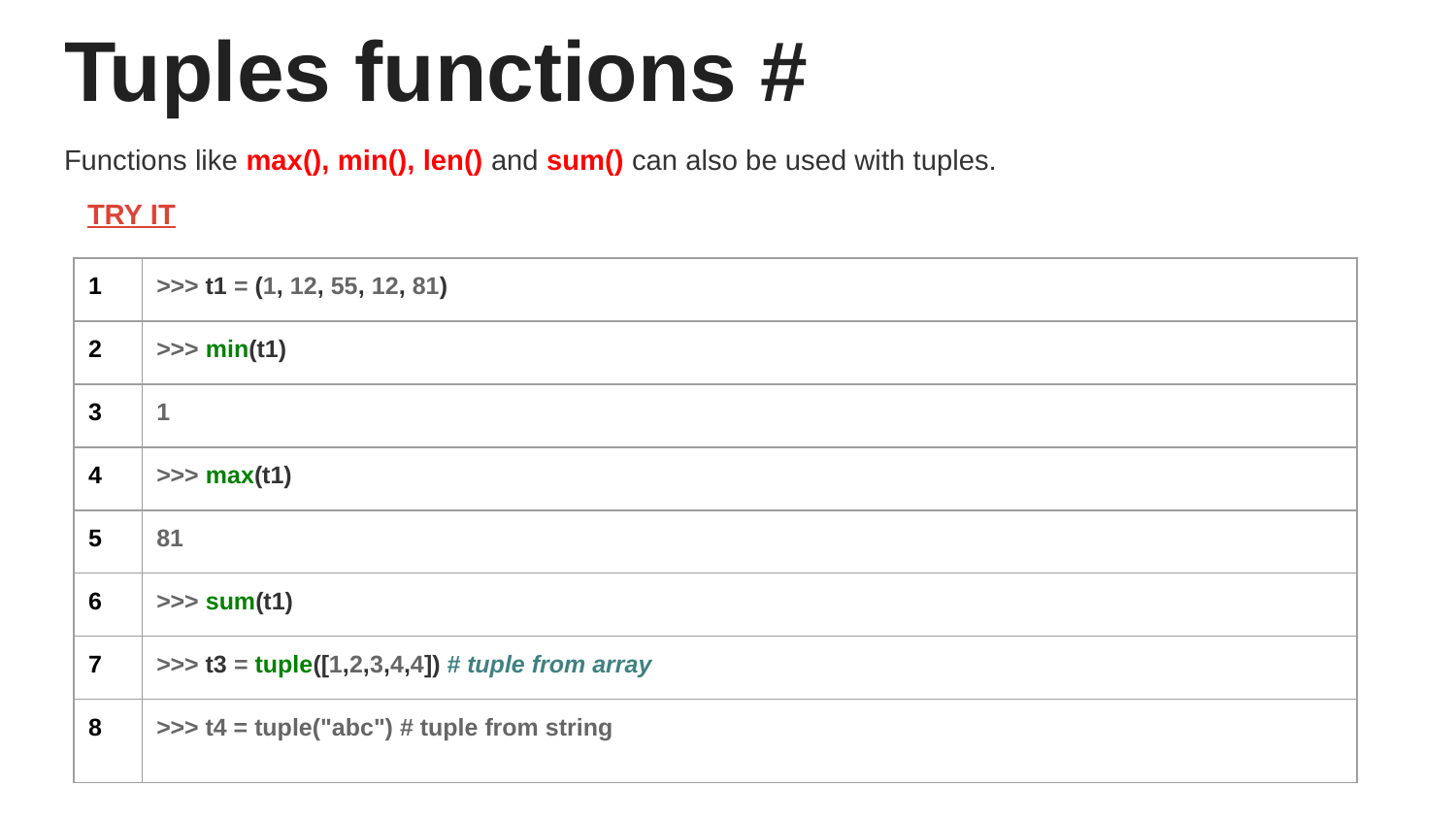

# Tuples functions #

Functions like max(), min(), len() and sum() can also be used with tuples.

TRY IT
| 1 | >>> t1 = (1, 12, 55, 12, 81) |
| --- | --- |
| 2 | >>> min(t1) |
| 3 | 1 |
| 4 | >>> max(t1) |
| 5 | 81 |
| 6 | >>> sum(t1) |
| 7 | >>> t3 = tuple([1,2,3,4,4]) # tuple from array |
| 8 | >>> t4 = tuple("abc") # tuple from string |